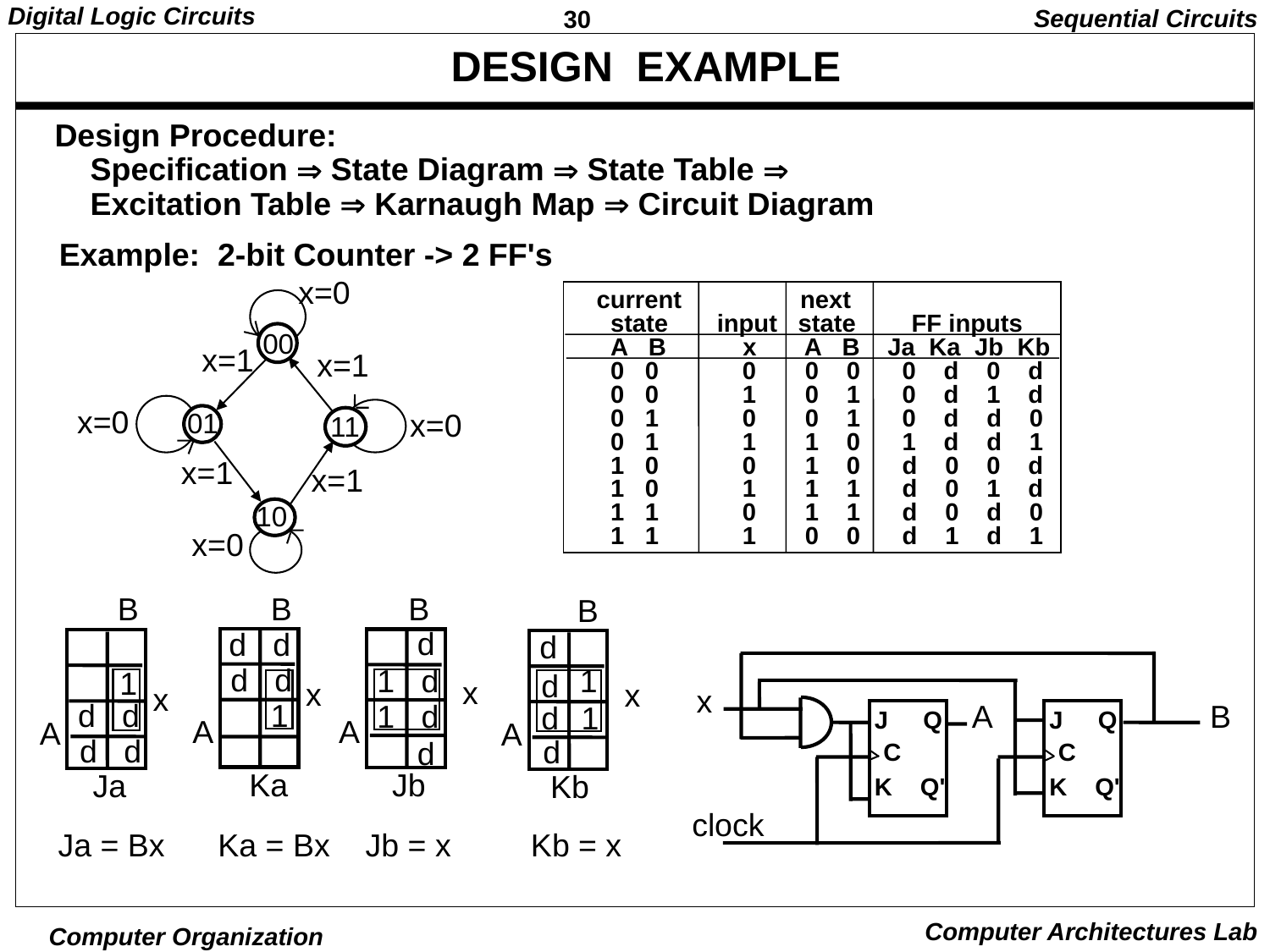

Sequential Circuits
# DESIGN  EXAMPLE
Design Procedure:
    Specification ⇒ State Diagram ⇒ State Table ⇒
    Excitation Table ⇒ Karnaugh Map ⇒ Circuit Diagram
Example:  2-bit Counter -> 2 FF's
x=0

current                 next
  state       input   state        FF inputs
  A   B           x       A   B    Ja  Ka  Jb  Kb
  0   0            0       0    0      0    d    0    d
  0   0            1       0    1      0    d    1    d
  0   1            0       0    1      0    d    d    0
  0   1            1       1    0      1    d    d    1
  1   0            0       1    0      d    0    0    d
  1   0            1       1    1      d    0    1    d
  1   1            0       1    1      d    0    d    0
  1   1            1       0    0      d    1    d    1

00

x=1
x=1

x=0
01
x=0

11

x=1
x=1
10

x=0

B

1

x
d   d

A
d   d

Ja
B
d

1   d

x
1   d

A
d

Jb
B
d   d

d   d

x
1

A

Ka
B
d

1
d

x
d
1

A
d

Kb

x

A
B

J     Q
 C
K    Q'
J     Q
 C
K    Q'

clock
Ja = Bx      Ka = Bx    Jb = x         Kb = x